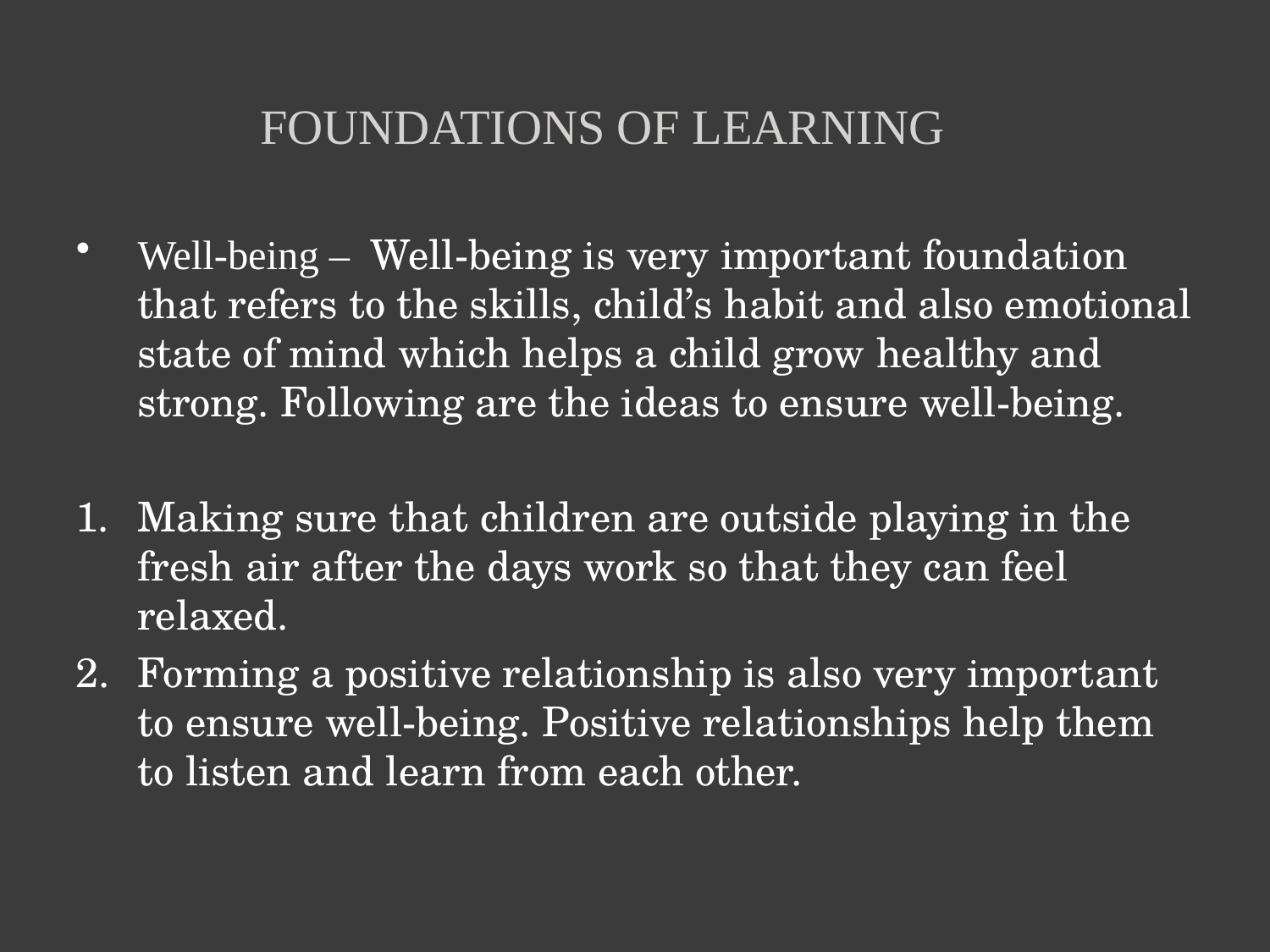

# Foundations of learning
Well-being –  Well-being is very important foundation that refers to the skills, child’s habit and also emotional state of mind which helps a child grow healthy and strong. Following are the ideas to ensure well-being.

Making sure that children are outside playing in the fresh air after the days work so that they can feel relaxed.
Forming a positive relationship is also very important to ensure well-being. Positive relationships help them to listen and learn from each other.